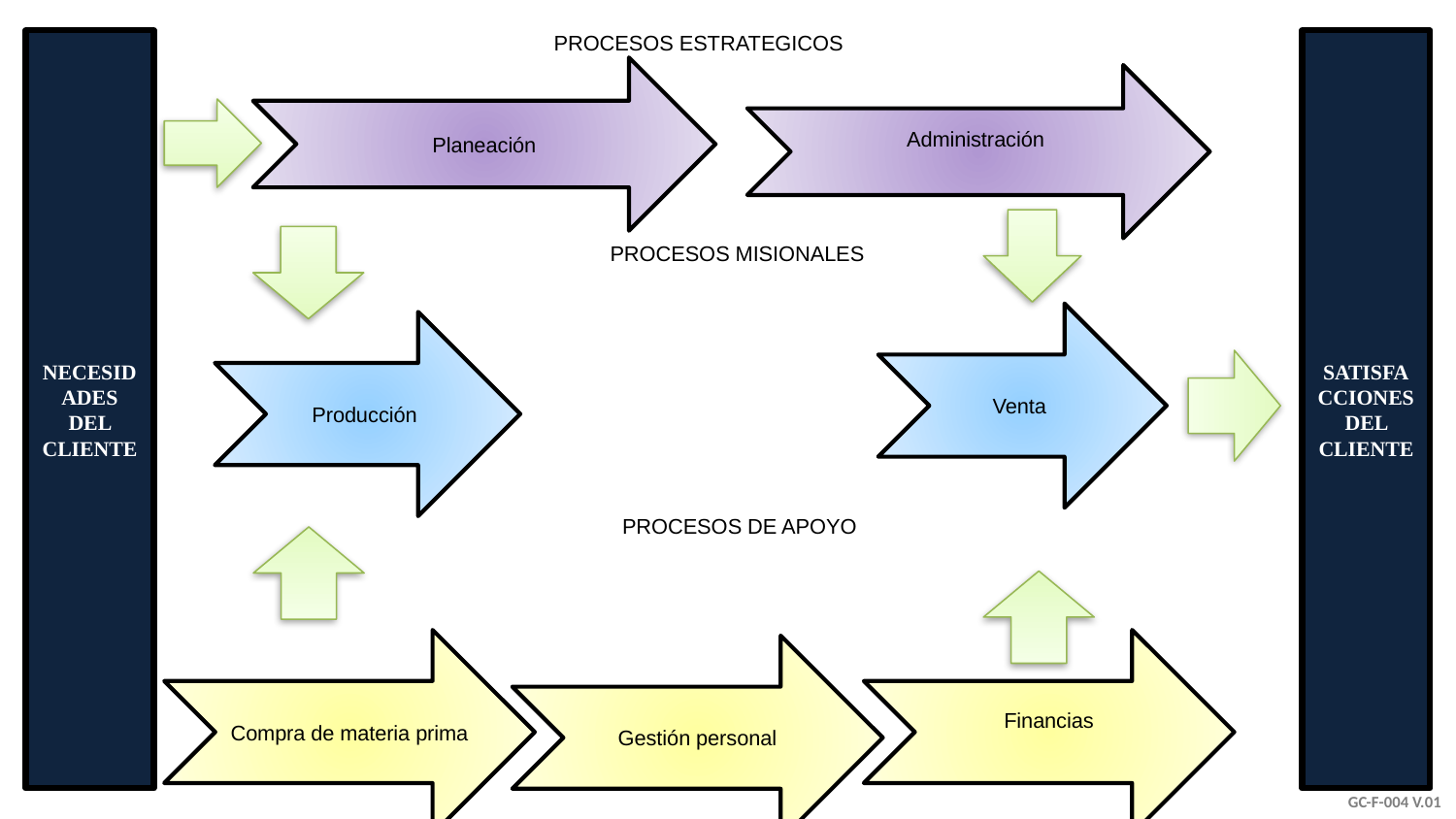

PROCESOS ESTRATEGICOS
NECESIDADES DEL CLIENTE
SATISFACCIONES DEL CLIENTE
Planeación
Administración

PROCESOS MISIONALES
Venta
Producción

PROCESOS DE APOYO

Compra de materia prima
Financias

Gestión personal